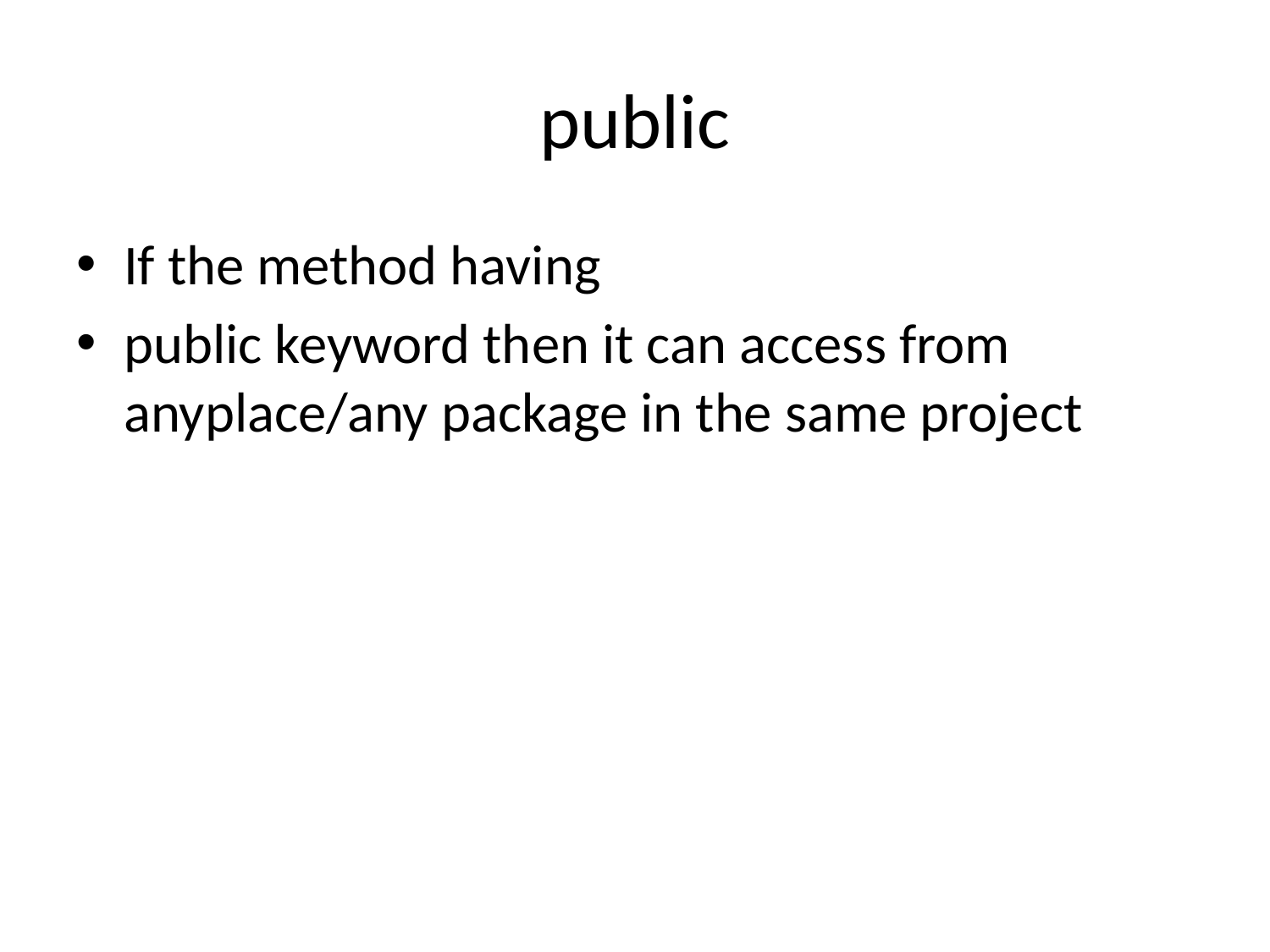

# public
If the method having
public keyword then it can access from anyplace/any package in the same project